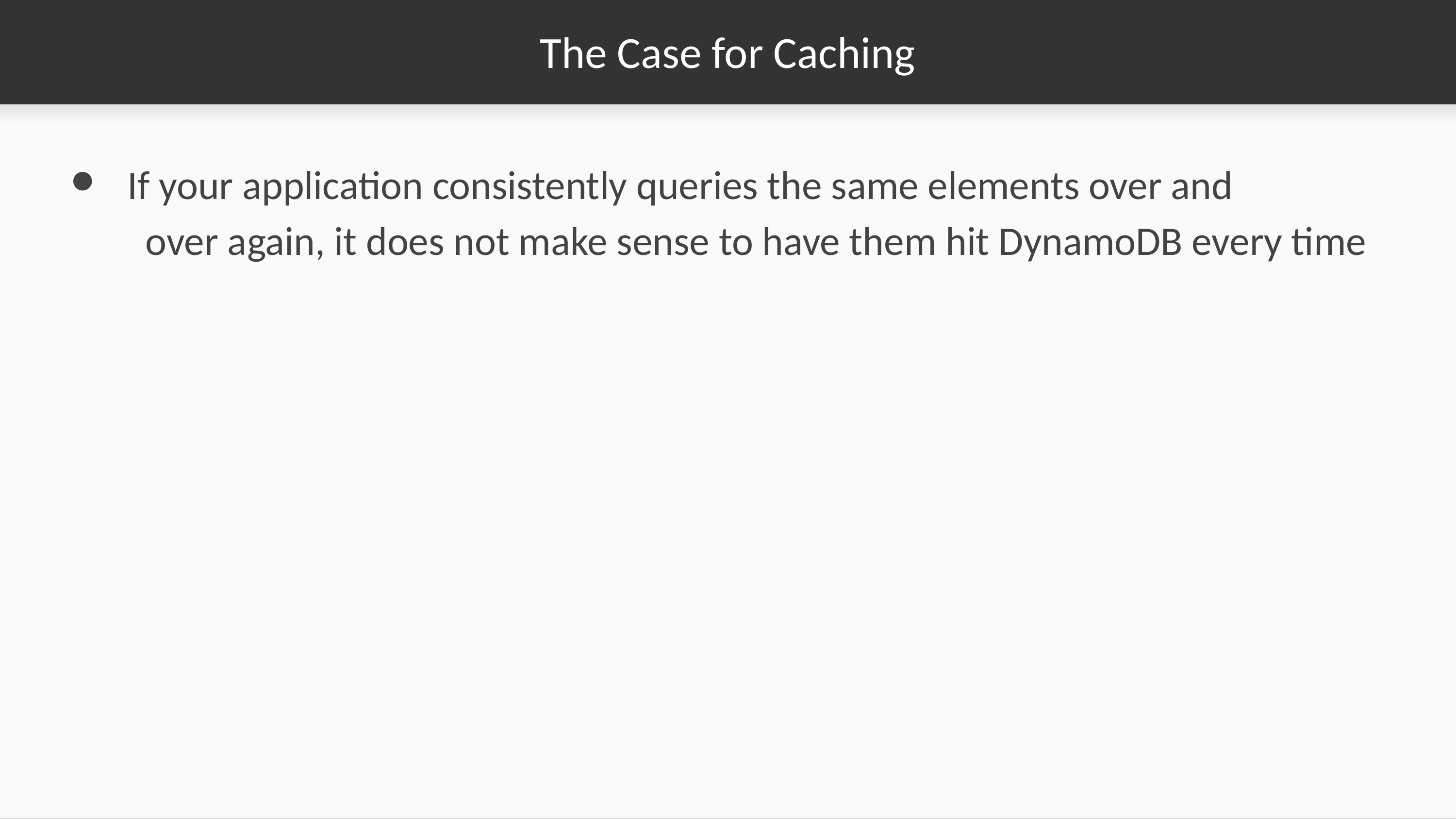

# The Case for Caching
If your application consistently queries the same elements over and                         over again, it does not make sense to have them hit DynamoDB every time